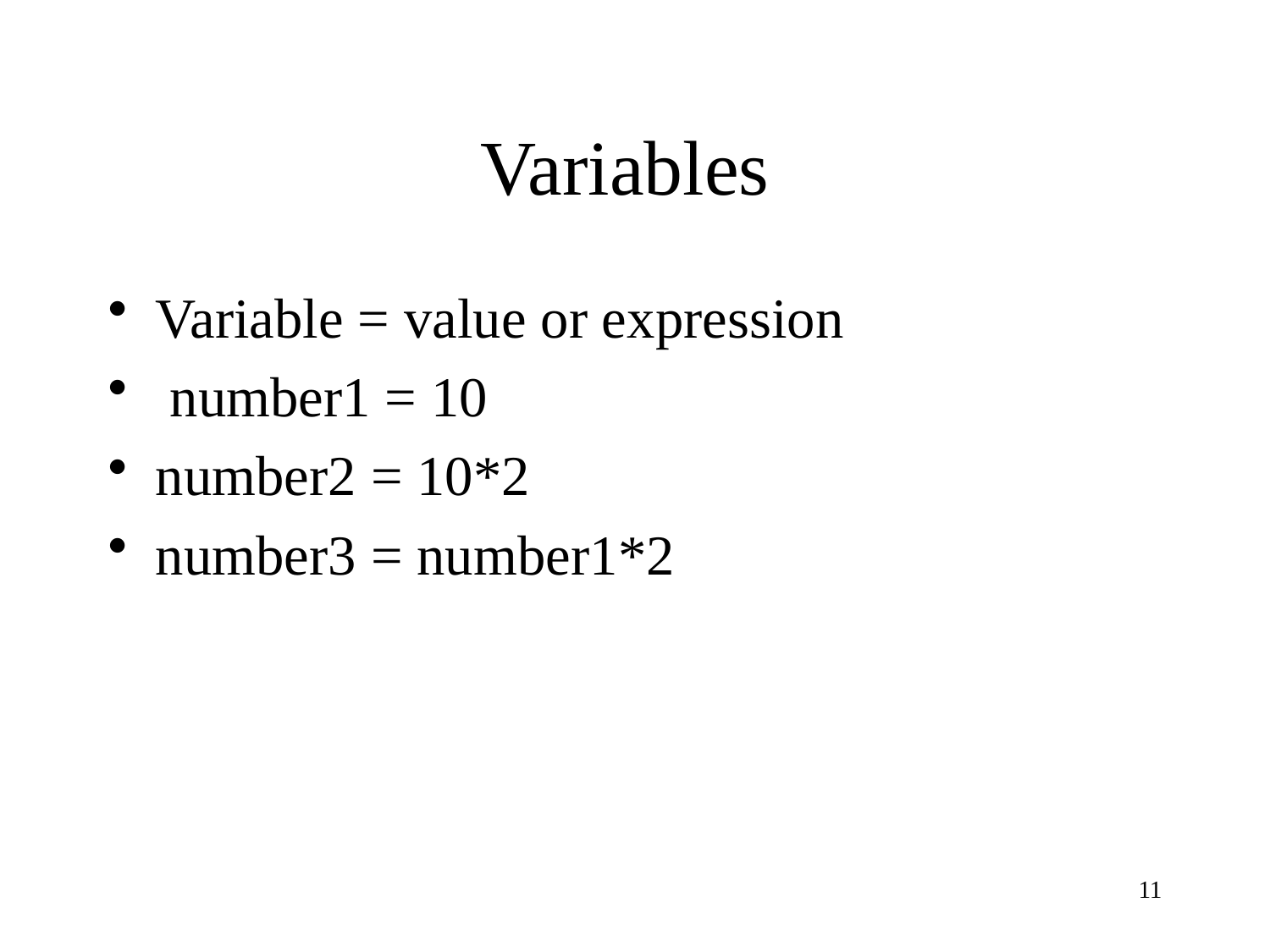

# Variables
Variable = value or expression
 number1 = 10
number2 = 10*2
number3 = number1*2

11